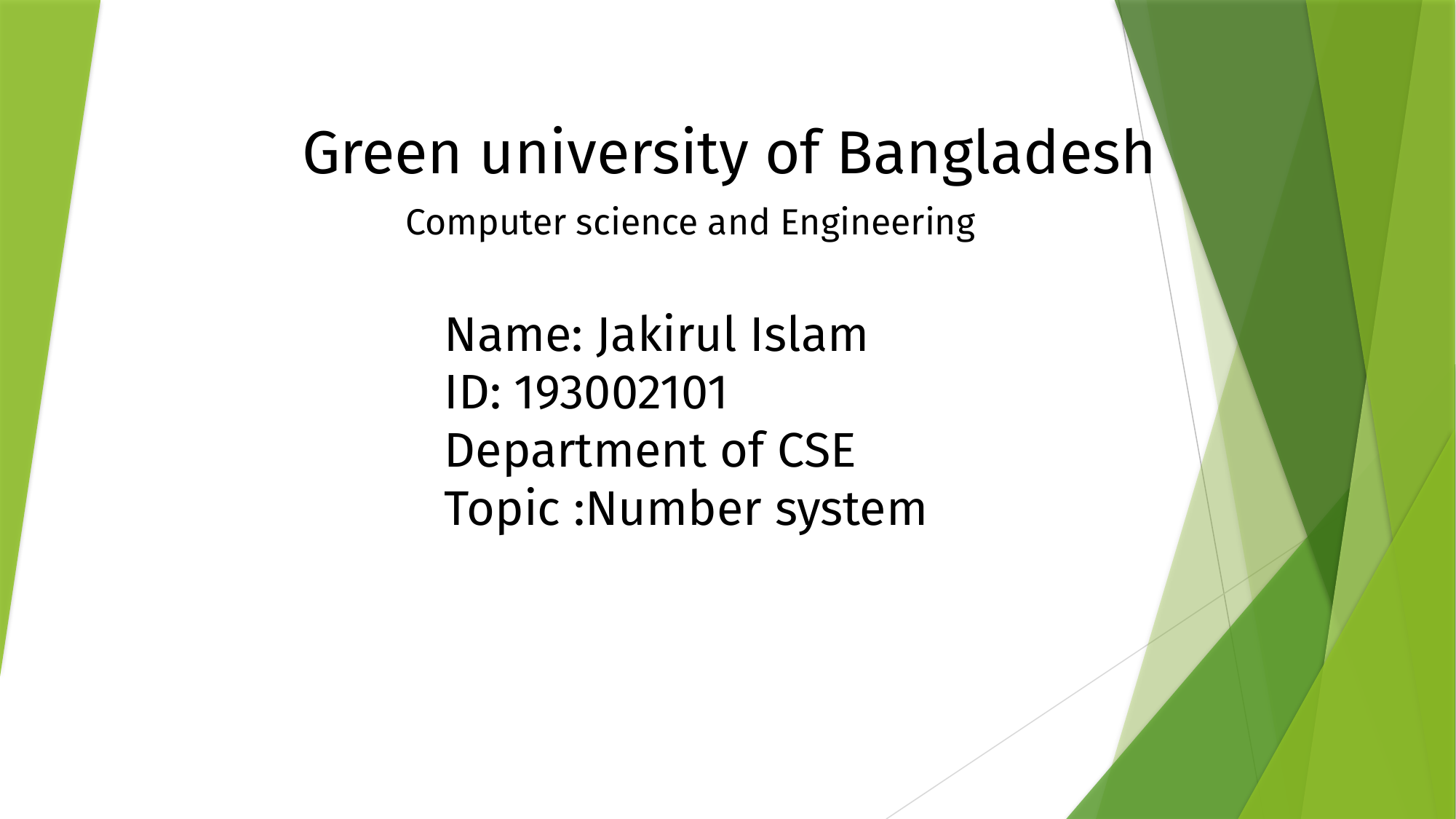

Green university of Bangladesh
        Computer science and Engineering

           Name: Jakirul Islam
           ID: 193002101
           Department of CSE
           Topic :Number system